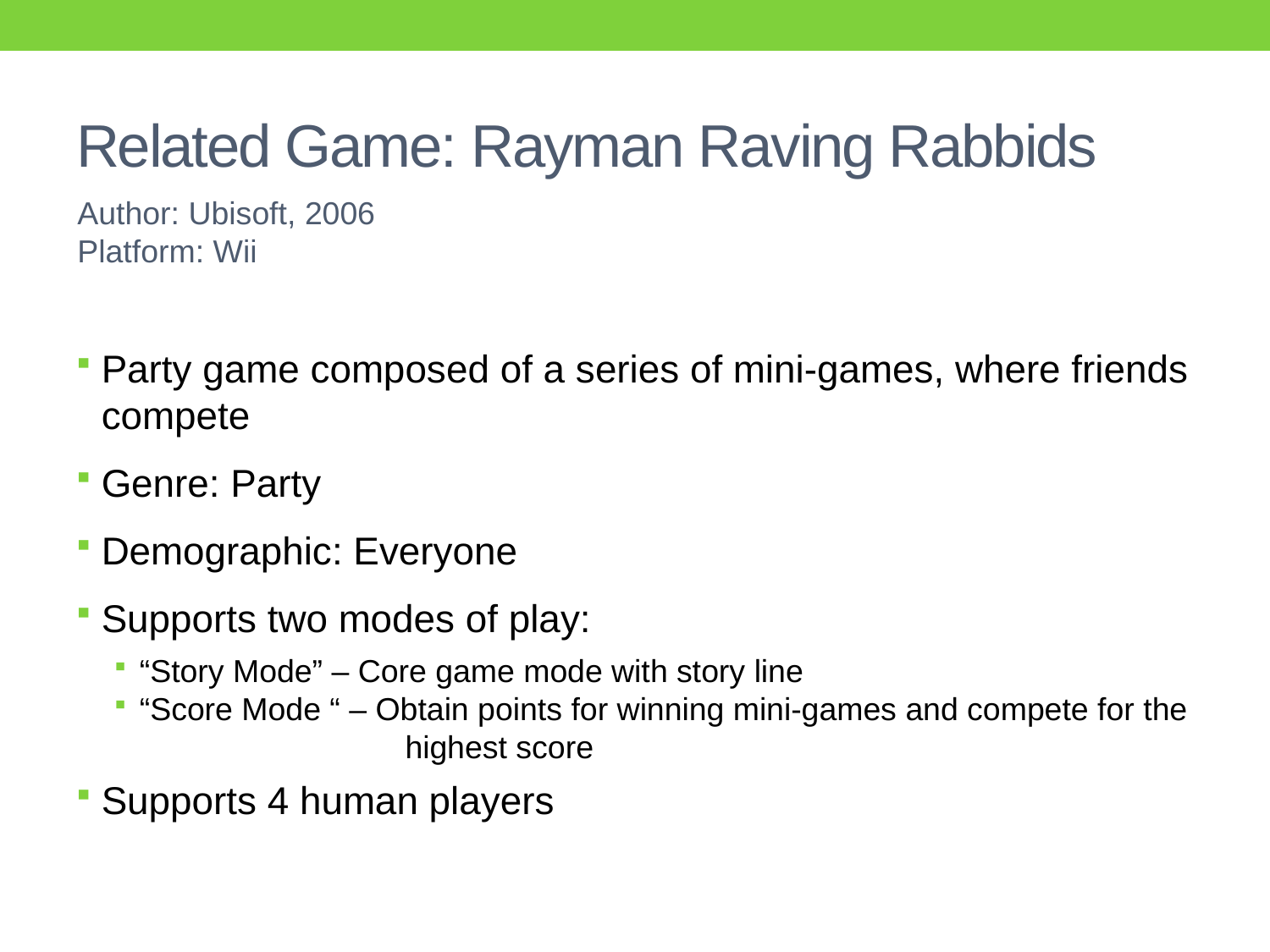

# Related Game: Rayman Raving Rabbids
Author: Ubisoft, 2006
Platform: Wii

Party game composed of a series of mini-games, where friends compete
Genre: Party
Demographic: Everyone
Supports two modes of play:
“Story Mode” – Core game mode with story line
“Score Mode “ – Obtain points for winning mini-games and compete for the                               highest score
Supports 4 human players